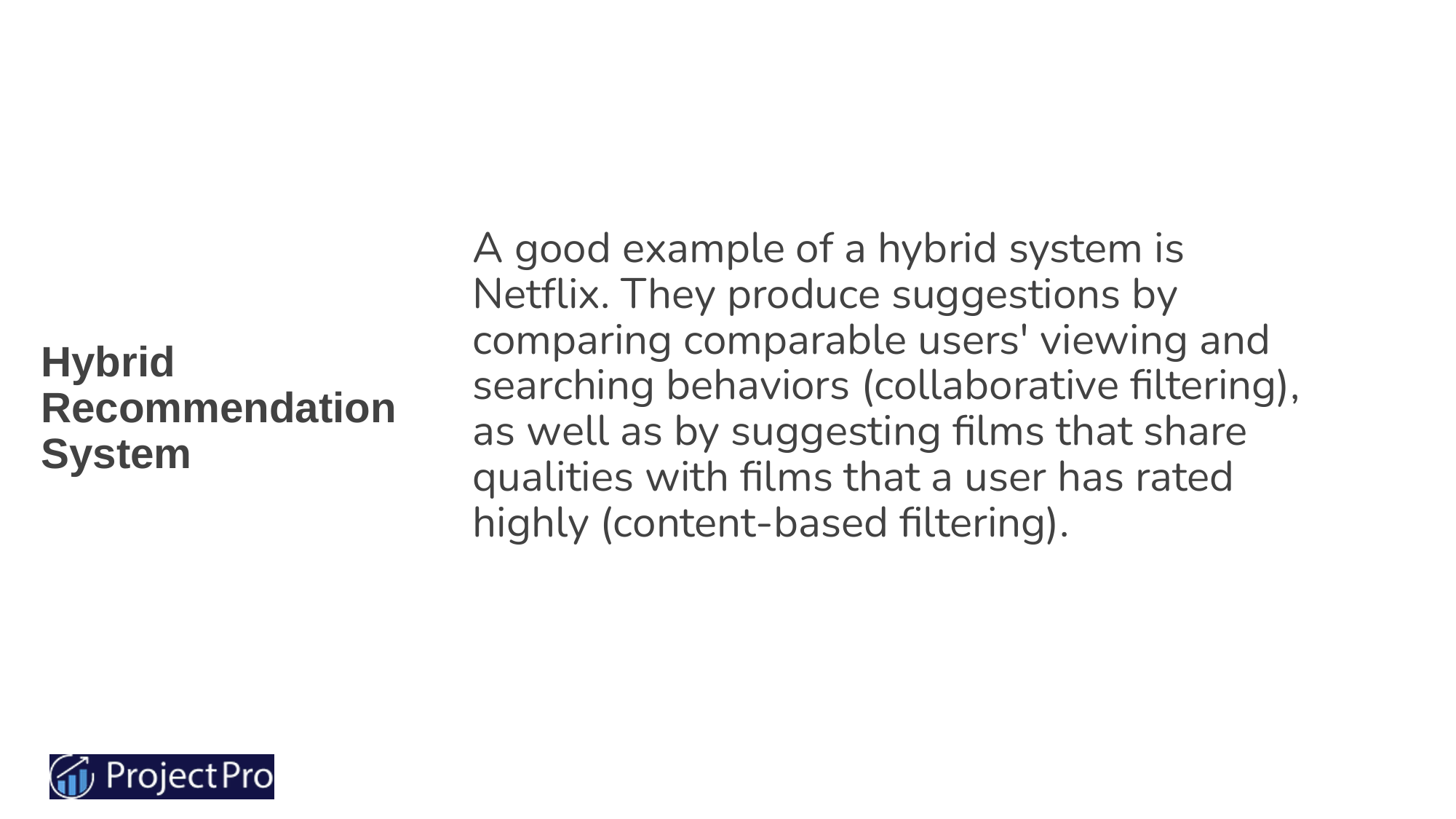

A good example of a hybrid system is Netflix. They produce suggestions by comparing comparable users' viewing and searching behaviors (collaborative filtering), as well as by suggesting films that share qualities with films that a user has rated highly (content-based filtering).

# Hybrid Recommendation System